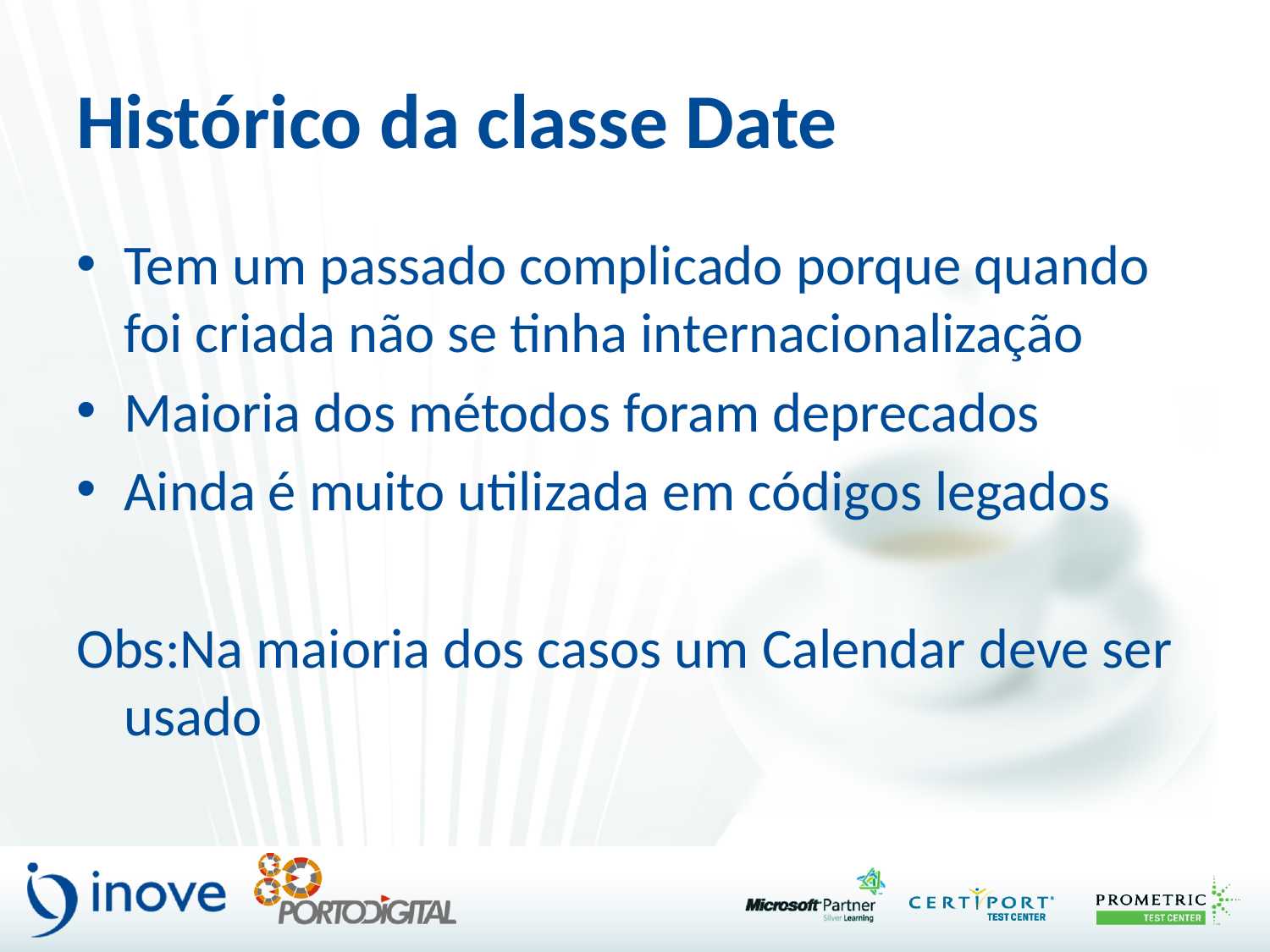

# Histórico da classe Date
Tem um passado complicado porque quando foi criada não se tinha internacionalização
Maioria dos métodos foram deprecados
Ainda é muito utilizada em códigos legados

Obs:Na maioria dos casos um Calendar deve ser usado